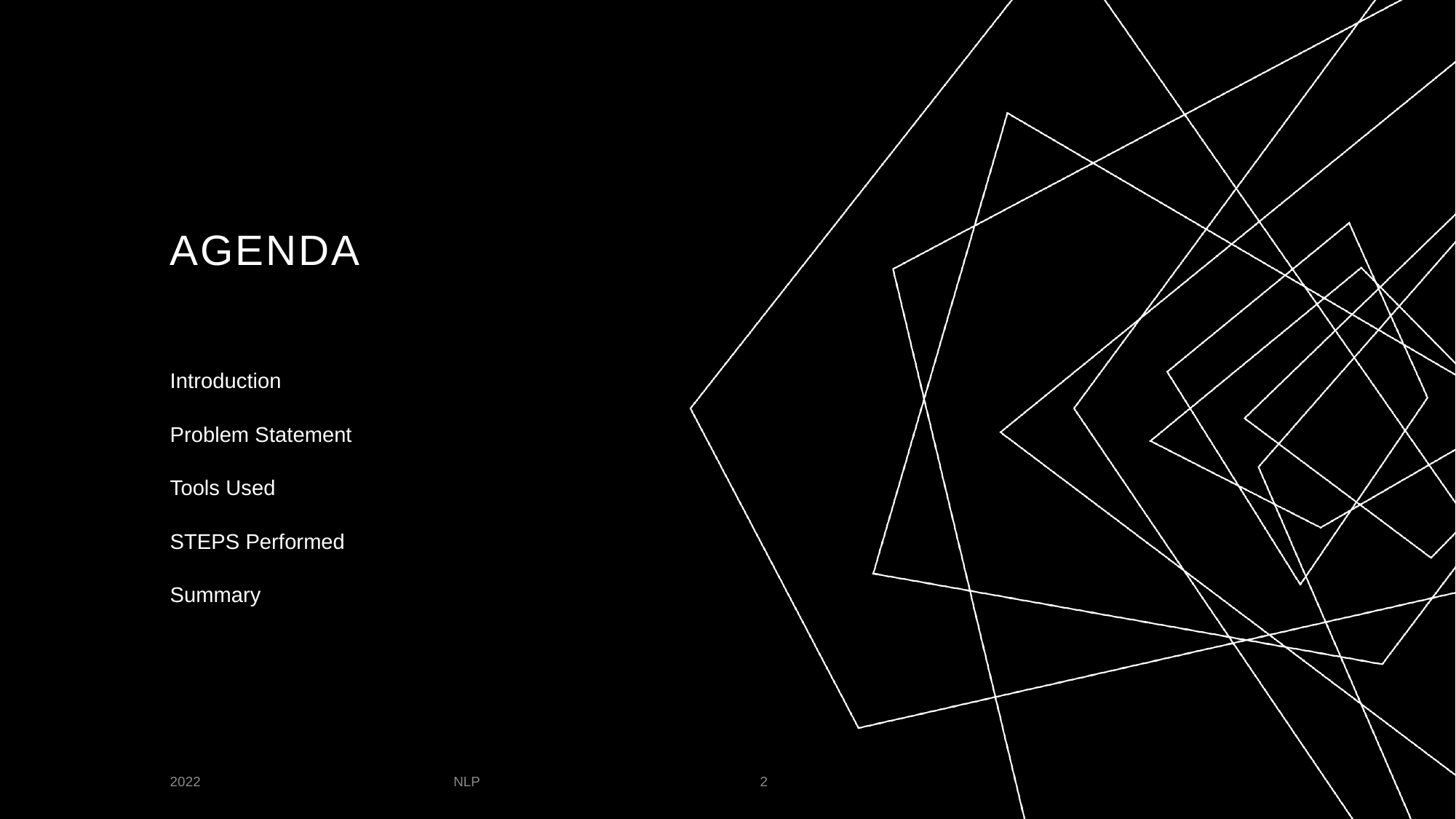

# AGENDA
Introduction
Problem Statement
Tools Used
STEPS Performed
Summary
NLP
2022
2